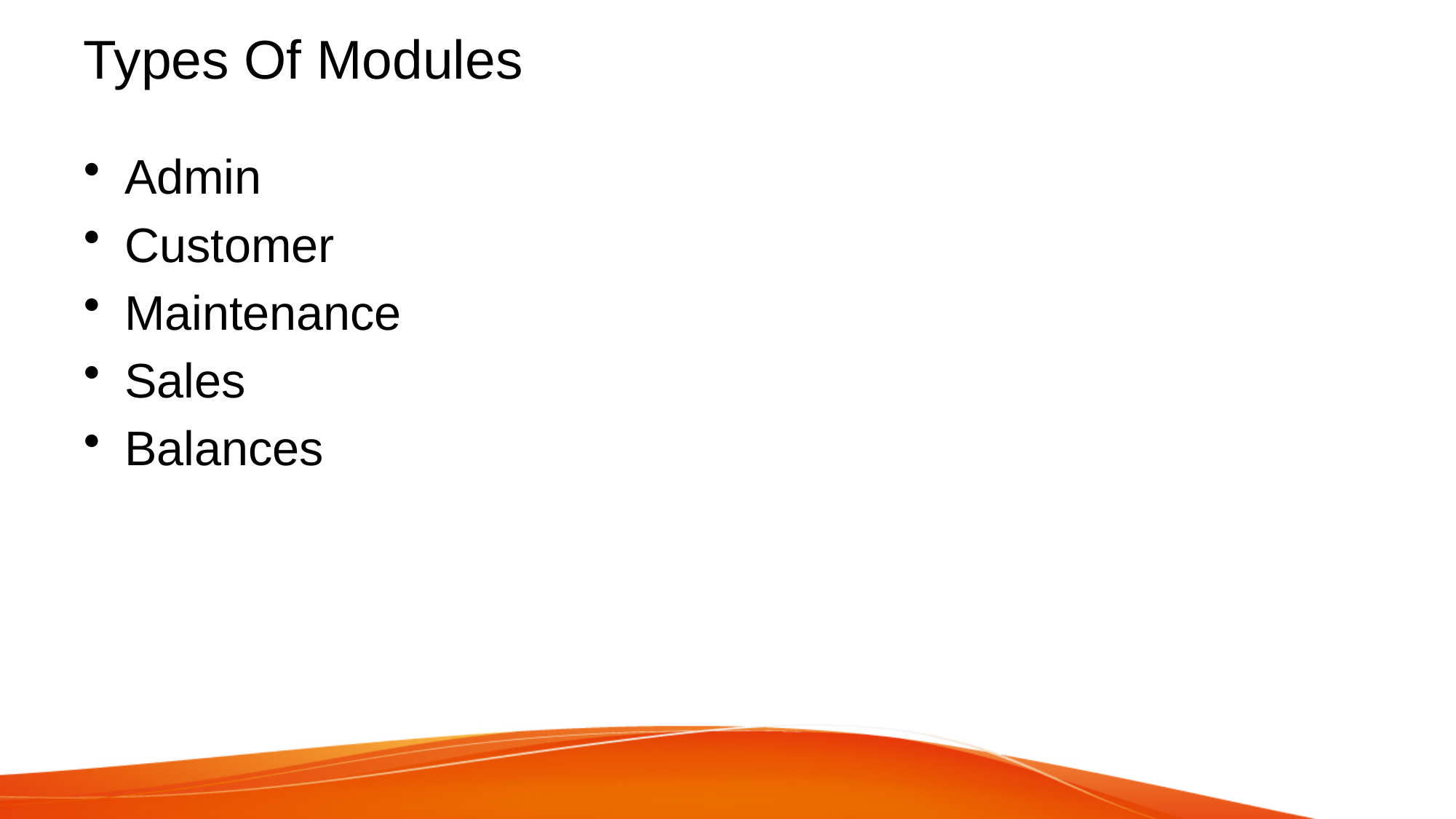

# Types Of Modules
Admin
Customer
Maintenance
Sales
Balances